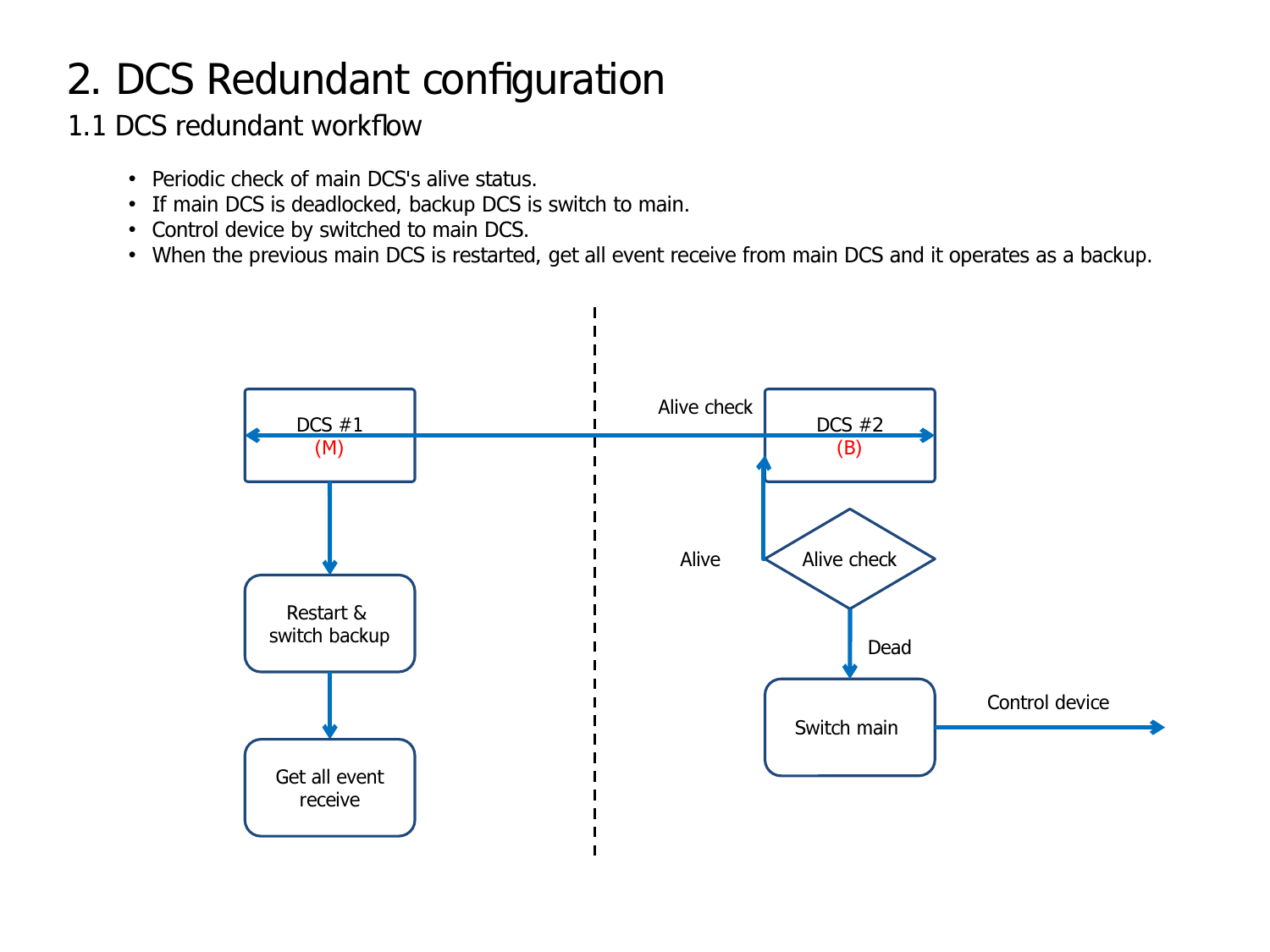

2. DCS Redundant configuration
1.1 DCS redundant workflow
Periodic check of main DCS's alive status.
If main DCS is deadlocked, backup DCS is switch to main.
Control device by switched to main DCS.
When the previous main DCS is restarted, get all event receive from main DCS and it operates as a backup.
DCS #1
(M)
Alive check
DCS #2
(B)
Alive check
Alive
Restart &
switch backup
Dead
Switch main
Control device
Get all event
receive